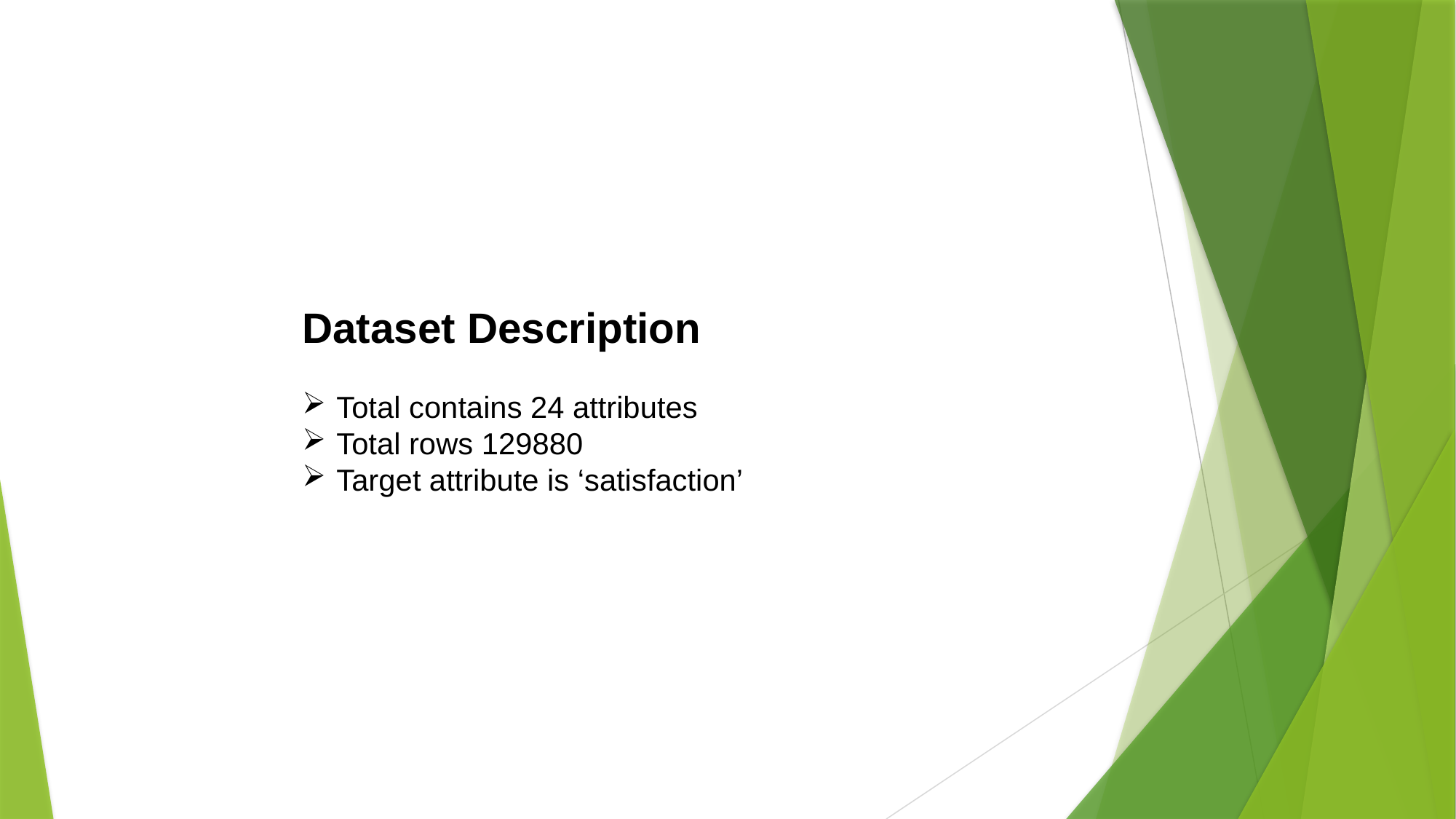

Dataset Description

Total contains 24 attributes
Total rows 129880
Target attribute is ‘satisfaction’